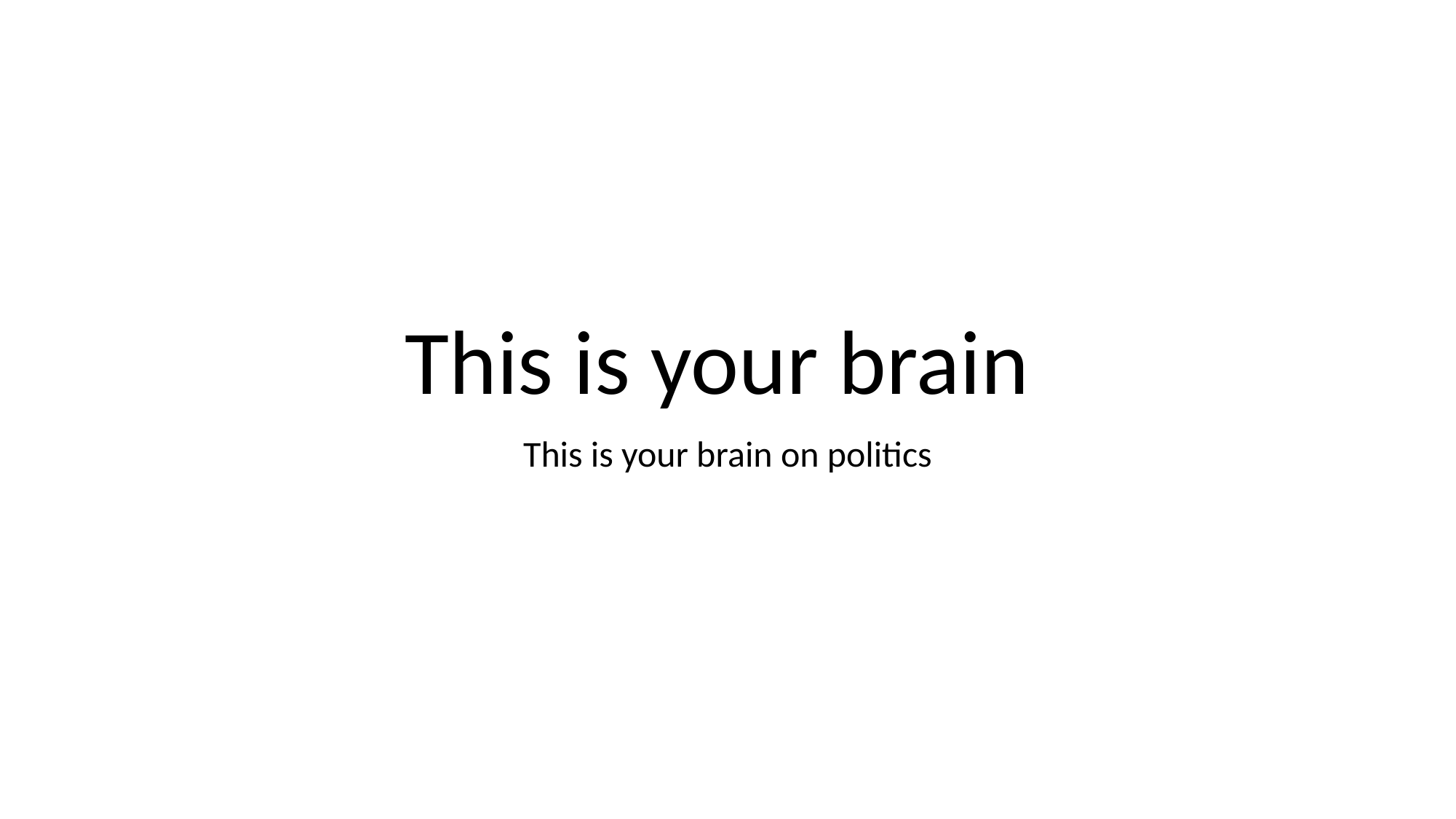

# This is your brain
This is your brain on politics